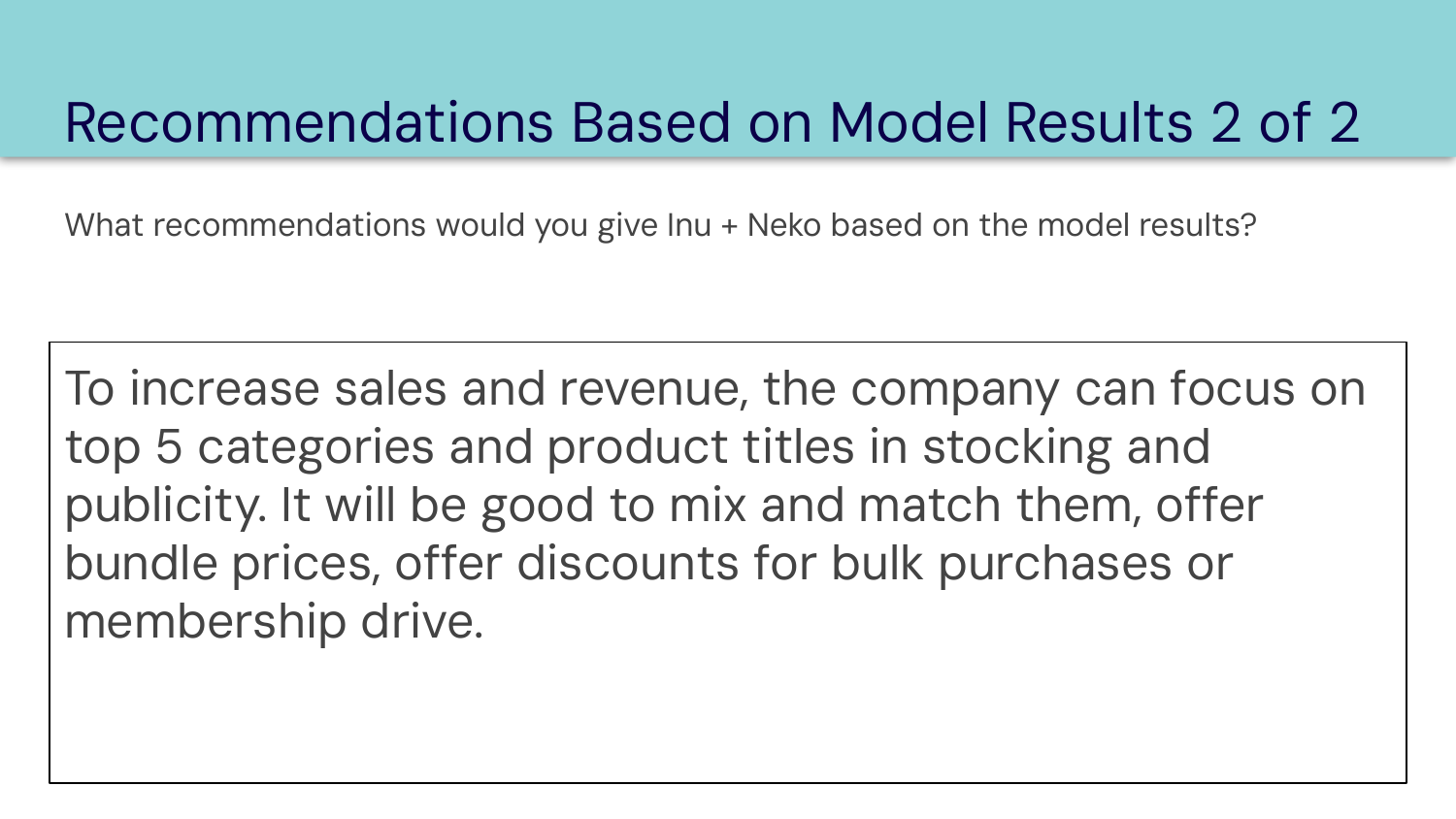

# Recommendations Based on Model Results 2 of 2
What recommendations would you give Inu + Neko based on the model results?
To increase sales and revenue, the company can focus on top 5 categories and product titles in stocking and publicity. It will be good to mix and match them, offer bundle prices, offer discounts for bulk purchases or membership drive.